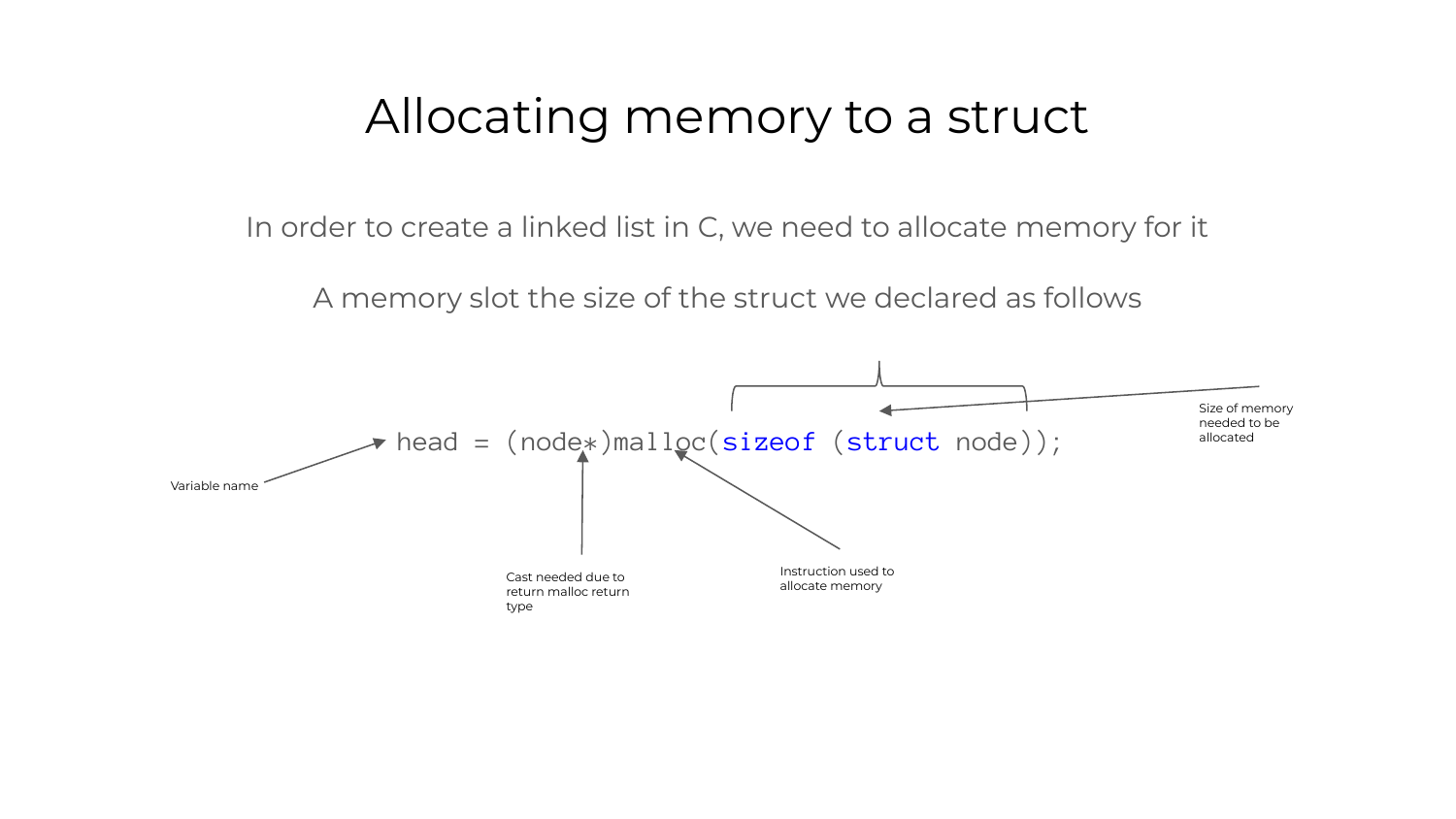

# Allocating memory to a struct
In order to create a linked list in C, we need to allocate memory for it
A memory slot the size of the struct we declared as follows

 head = (node*)malloc(sizeof (struct node));

Size of memory needed to be allocated
Variable name
Instruction used to allocate memory
Cast needed due to return malloc return type